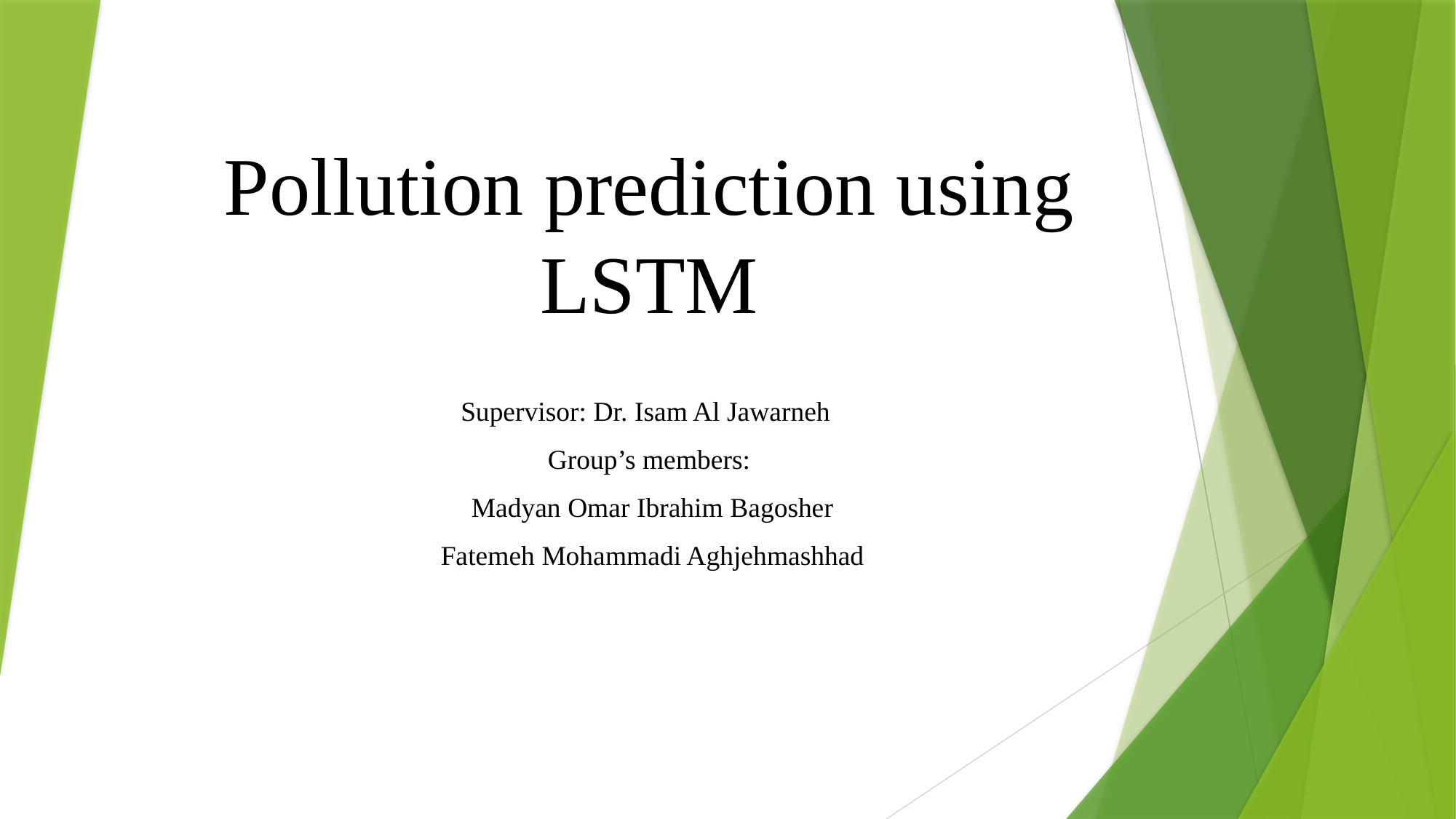

# Pollution prediction using LSTM
Supervisor: Dr. Isam Al Jawarneh
Group’s members:
 Madyan Omar Ibrahim Bagosher
 Fatemeh Mohammadi Aghjehmashhad